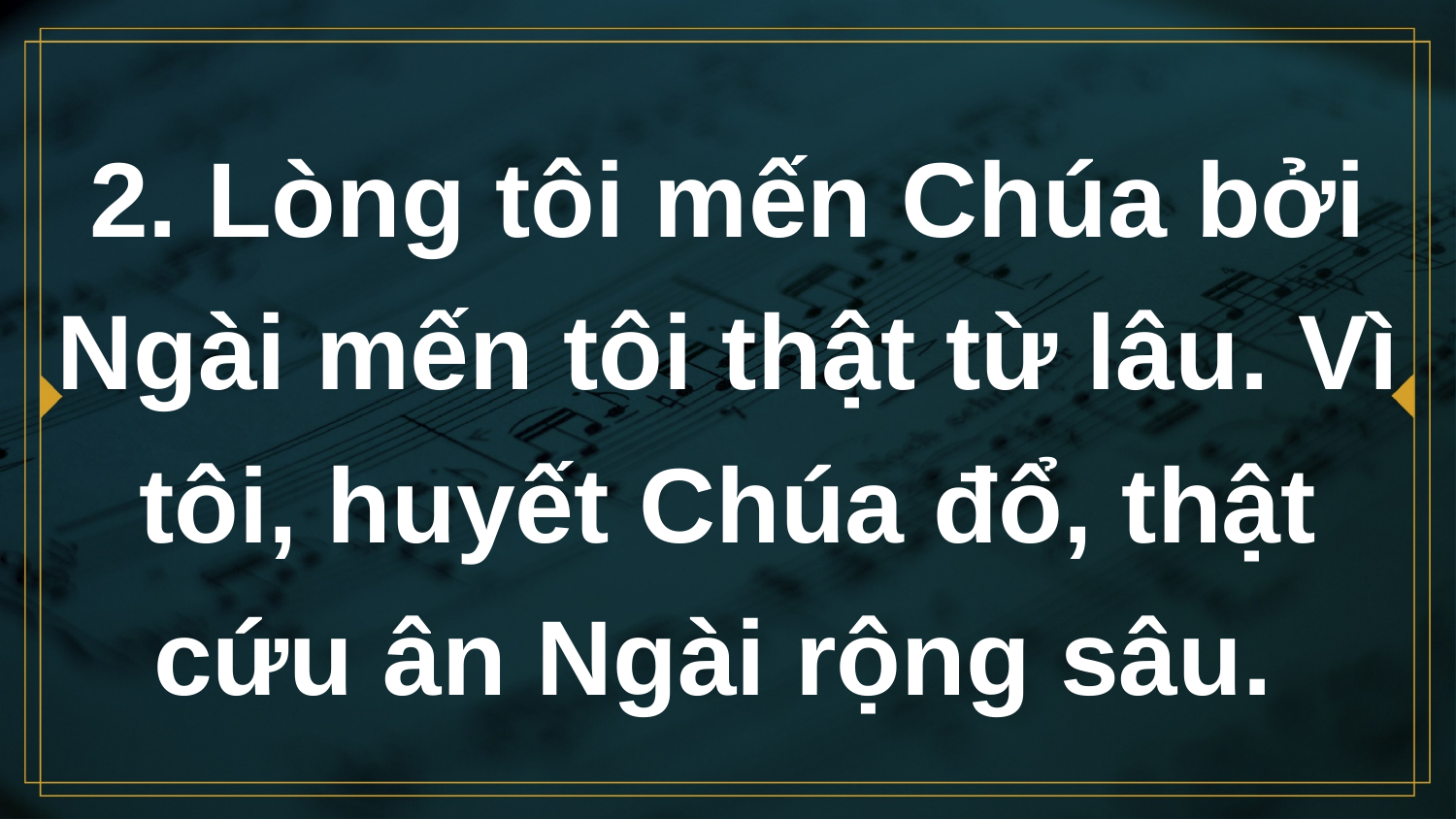

# 2. Lòng tôi mến Chúa bởi Ngài mến tôi thật từ lâu. Vì tôi, huyết Chúa đổ, thật cứu ân Ngài rộng sâu.